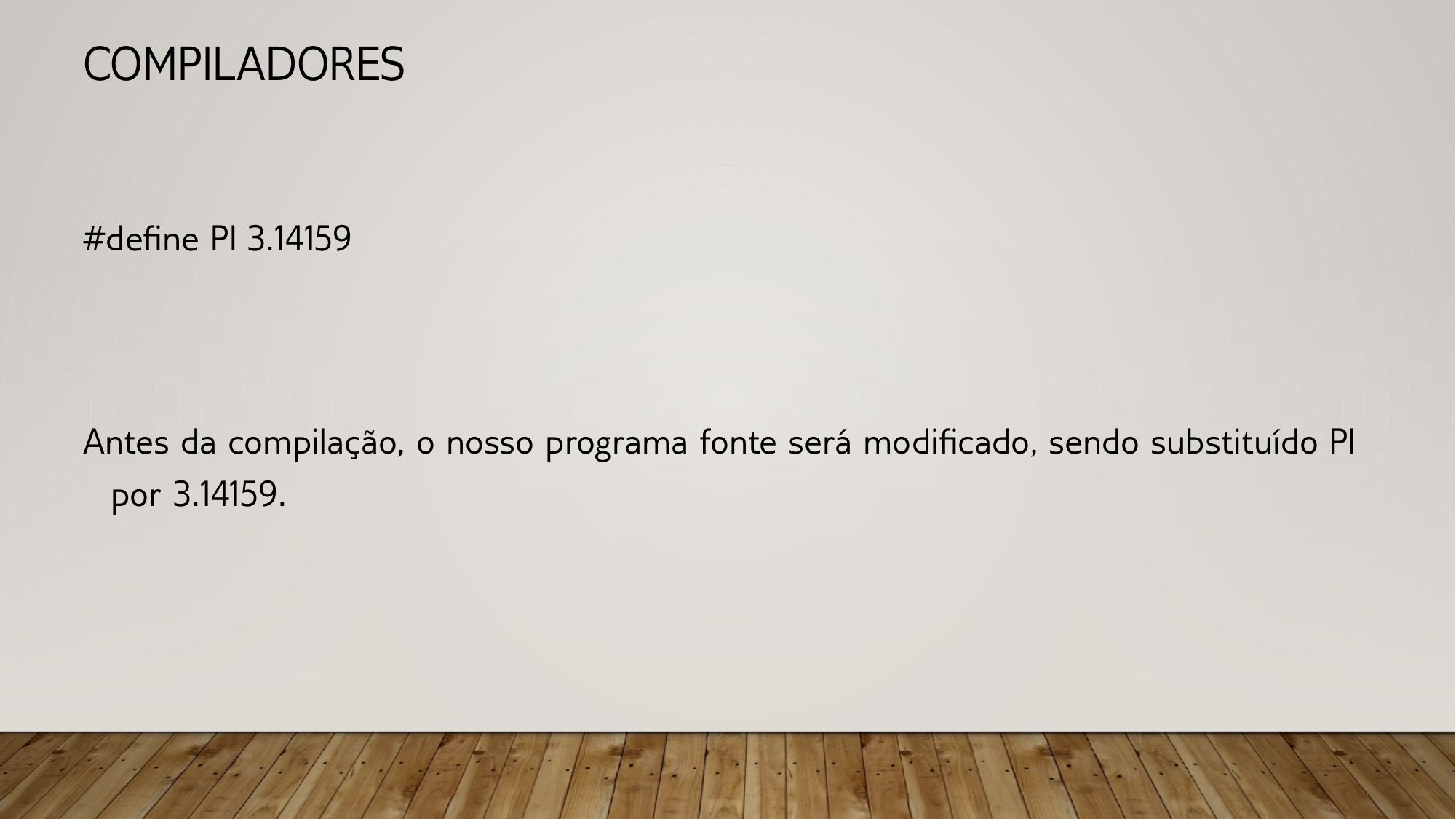

# Compiladores

#define PI 3.14159

Antes da compilação, o nosso programa fonte será modificado, sendo substituído PI por 3.14159.